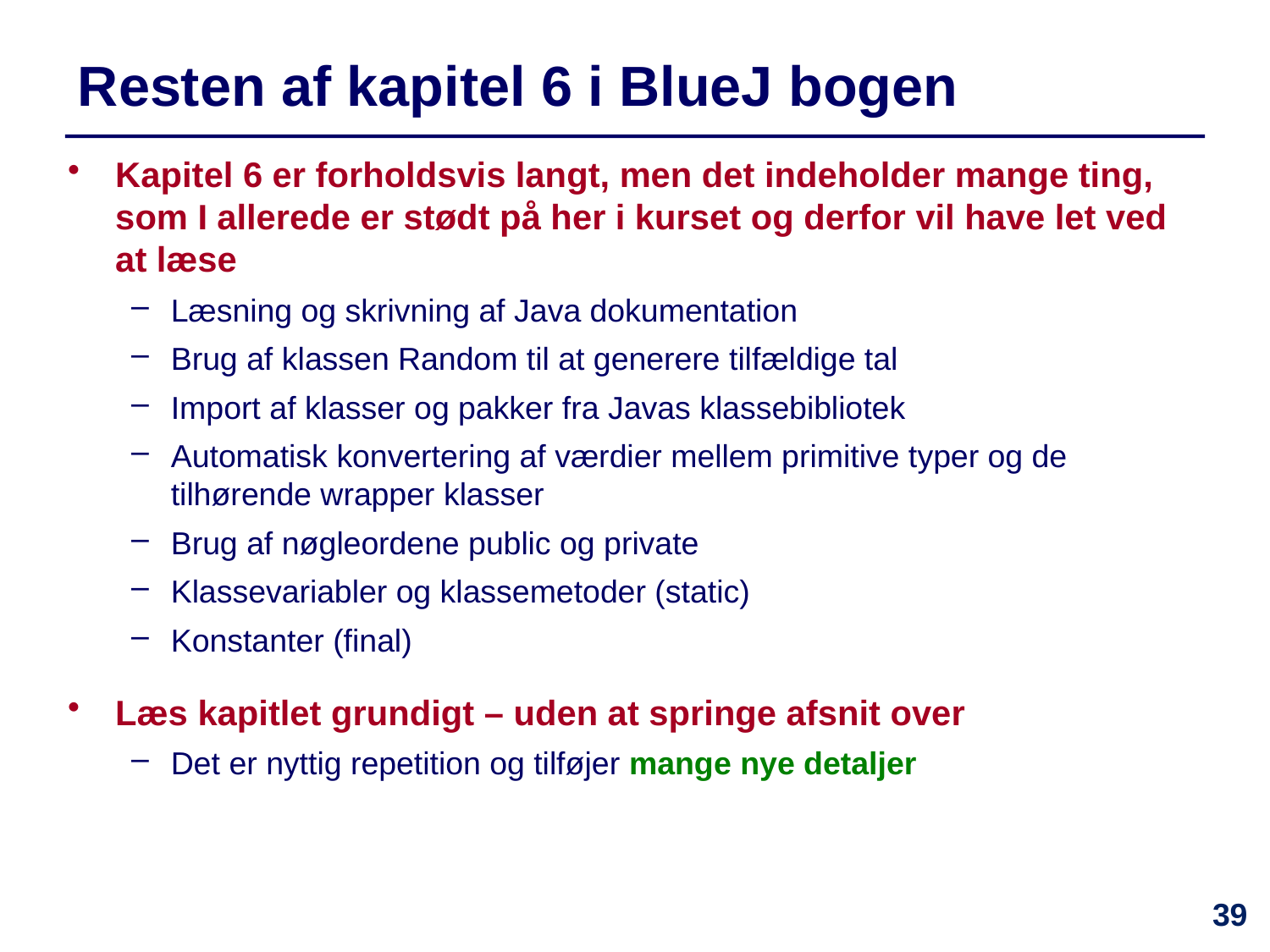

# Resten af kapitel 6 i BlueJ bogen
Kapitel 6 er forholdsvis langt, men det indeholder mange ting, som I allerede er stødt på her i kurset og derfor vil have let ved at læse
Læsning og skrivning af Java dokumentation
Brug af klassen Random til at generere tilfældige tal
Import af klasser og pakker fra Javas klassebibliotek
Automatisk konvertering af værdier mellem primitive typer og de tilhørende wrapper klasser
Brug af nøgleordene public og private
Klassevariabler og klassemetoder (static)
Konstanter (final)
Læs kapitlet grundigt – uden at springe afsnit over
Det er nyttig repetition og tilføjer mange nye detaljer
39